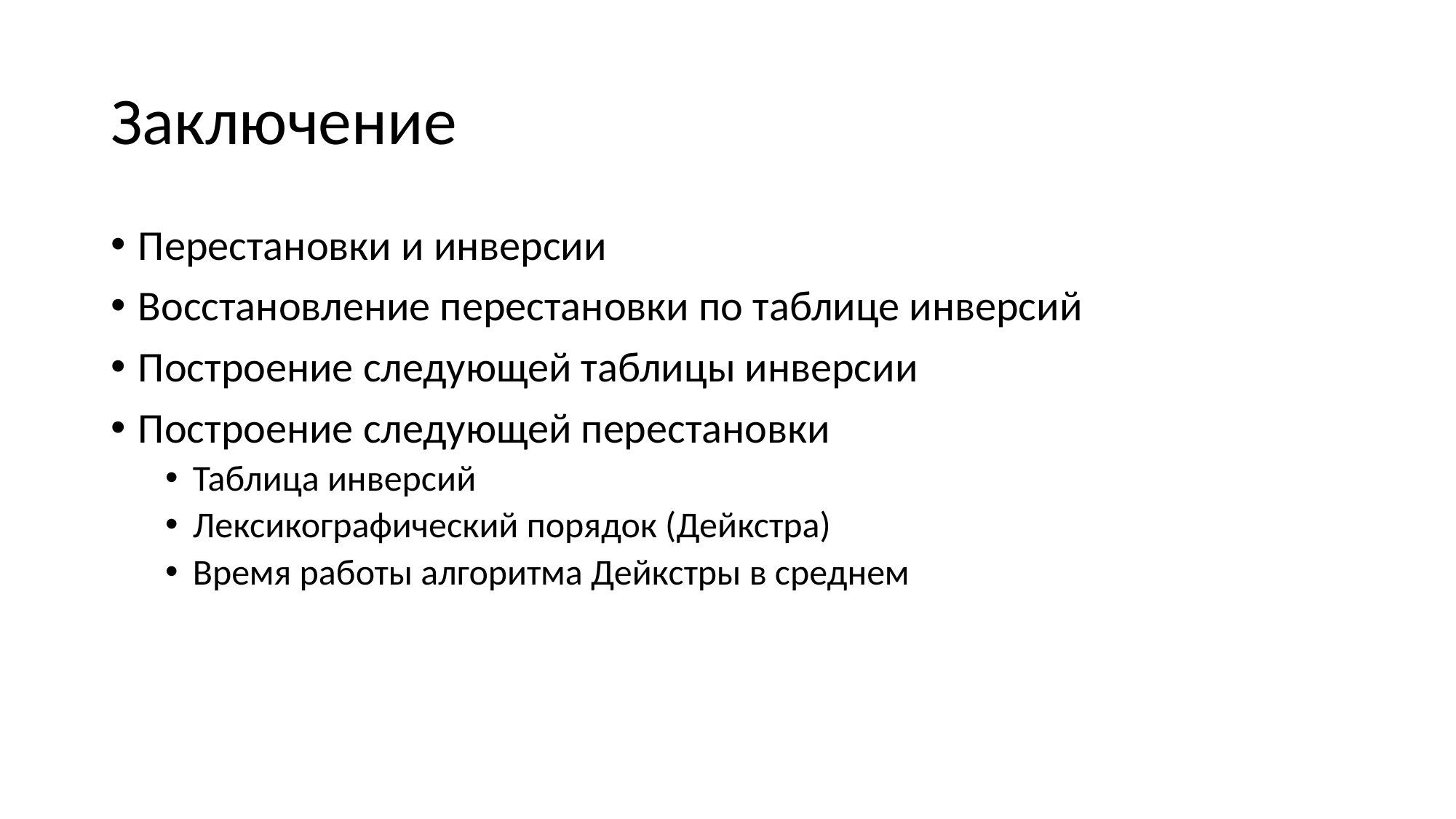

# Заключение
Перестановки и инверсии
Восстановление перестановки по таблице инверсий
Построение следующей таблицы инверсии
Построение следующей перестановки
Таблица инверсий
Лексикографический порядок (Дейкстра)
Время работы алгоритма Дейкстры в среднем